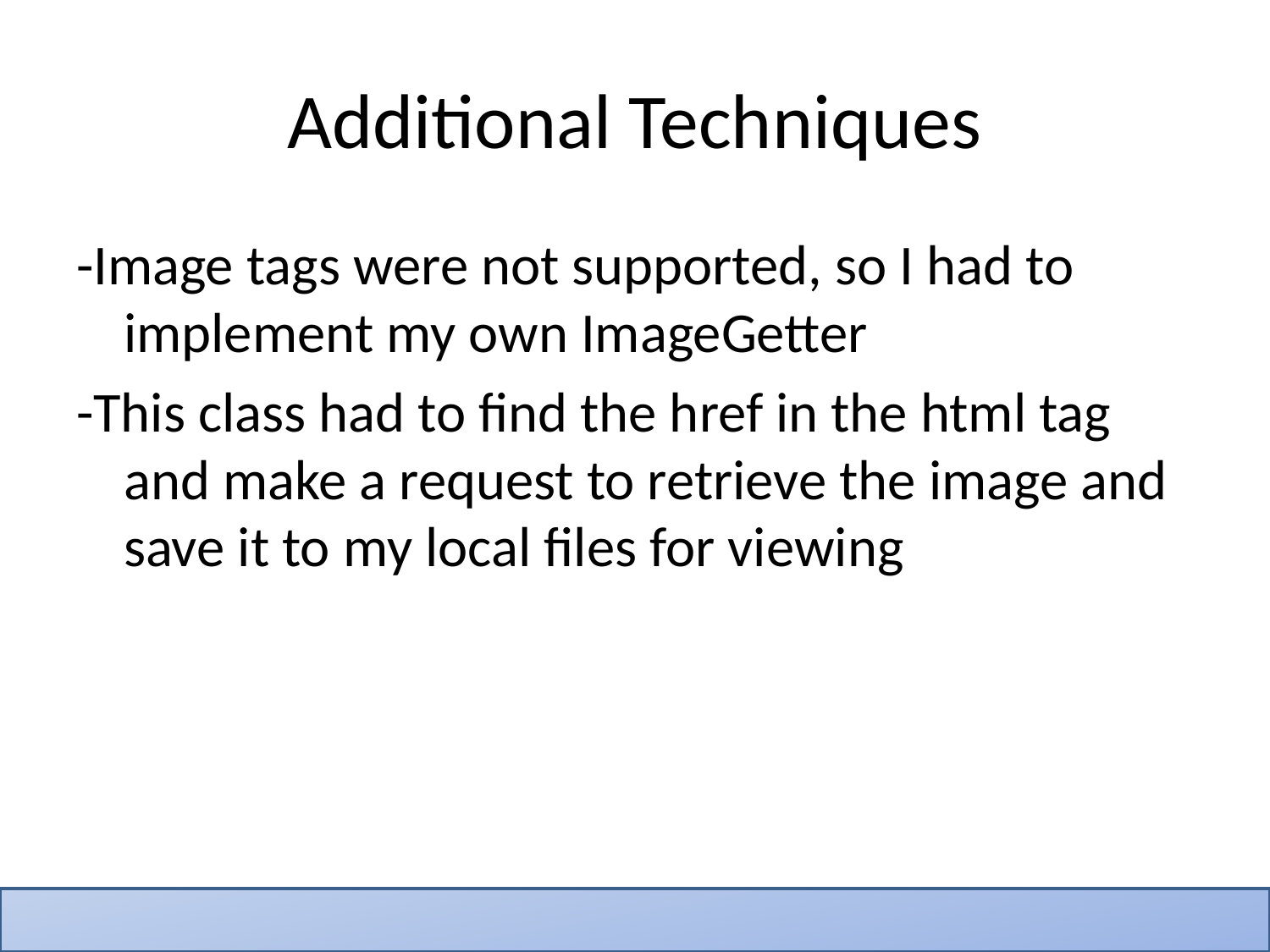

# Additional Techniques
-Image tags were not supported, so I had to implement my own ImageGetter
-This class had to find the href in the html tag and make a request to retrieve the image and save it to my local files for viewing